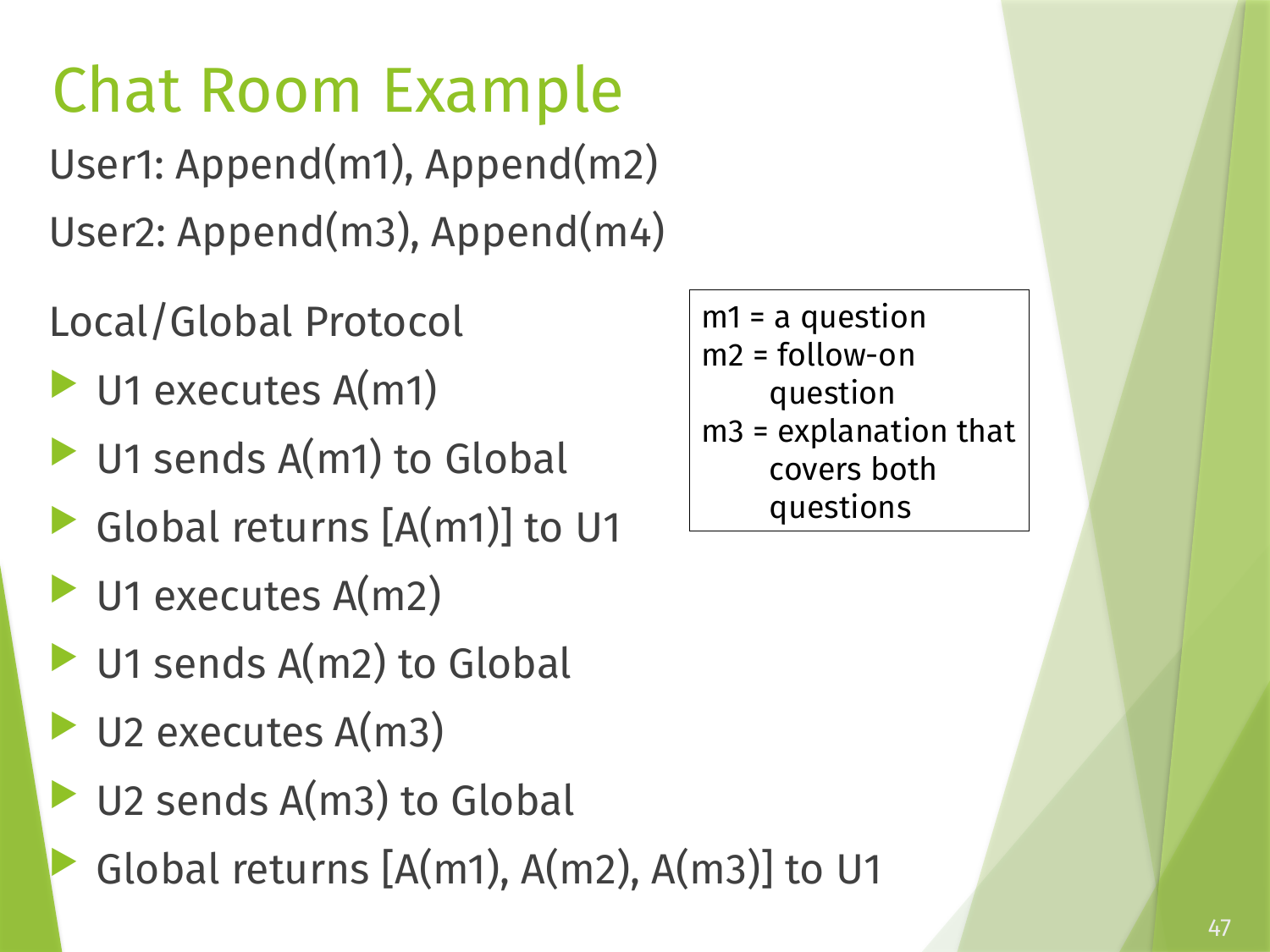

# Chat Room Example
User1: Append(m1), Append(m2)
User2: Append(m3), Append(m4)
Local/Global Protocol
U1 executes A(m1)
U1 sends A(m1) to Global
Global returns [A(m1)] to U1
U1 executes A(m2)
U1 sends A(m2) to Global
U2 executes A(m3)
U2 sends A(m3) to Global
Global returns [A(m1), A(m2), A(m3)] to U1

m1 = a question
m2 = follow-on
        question
m3 = explanation that
        covers both
        questions
47